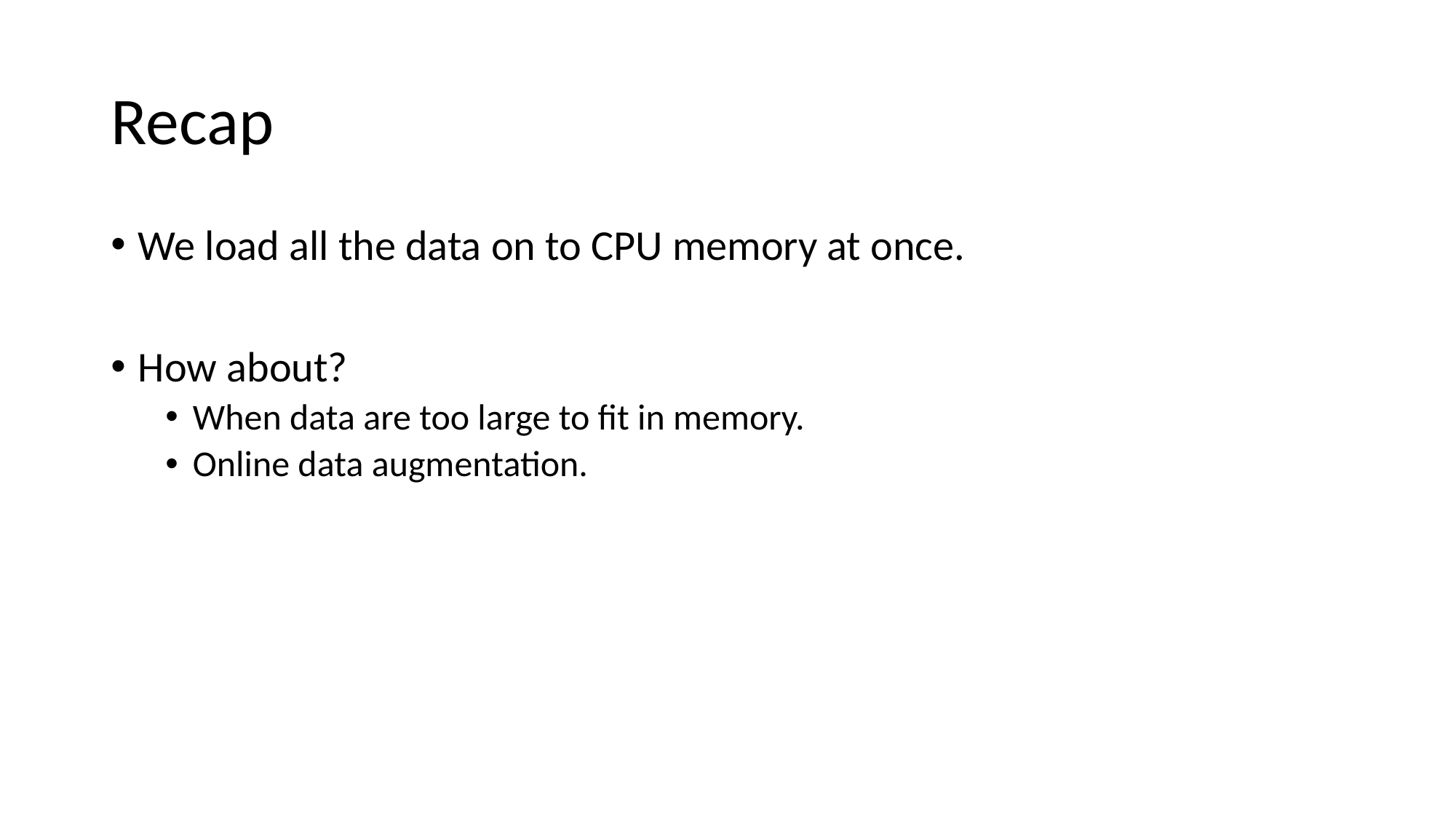

# Recap
We load all the data on to CPU memory at once.

How about?
When data are too large to fit in memory.
Online data augmentation.